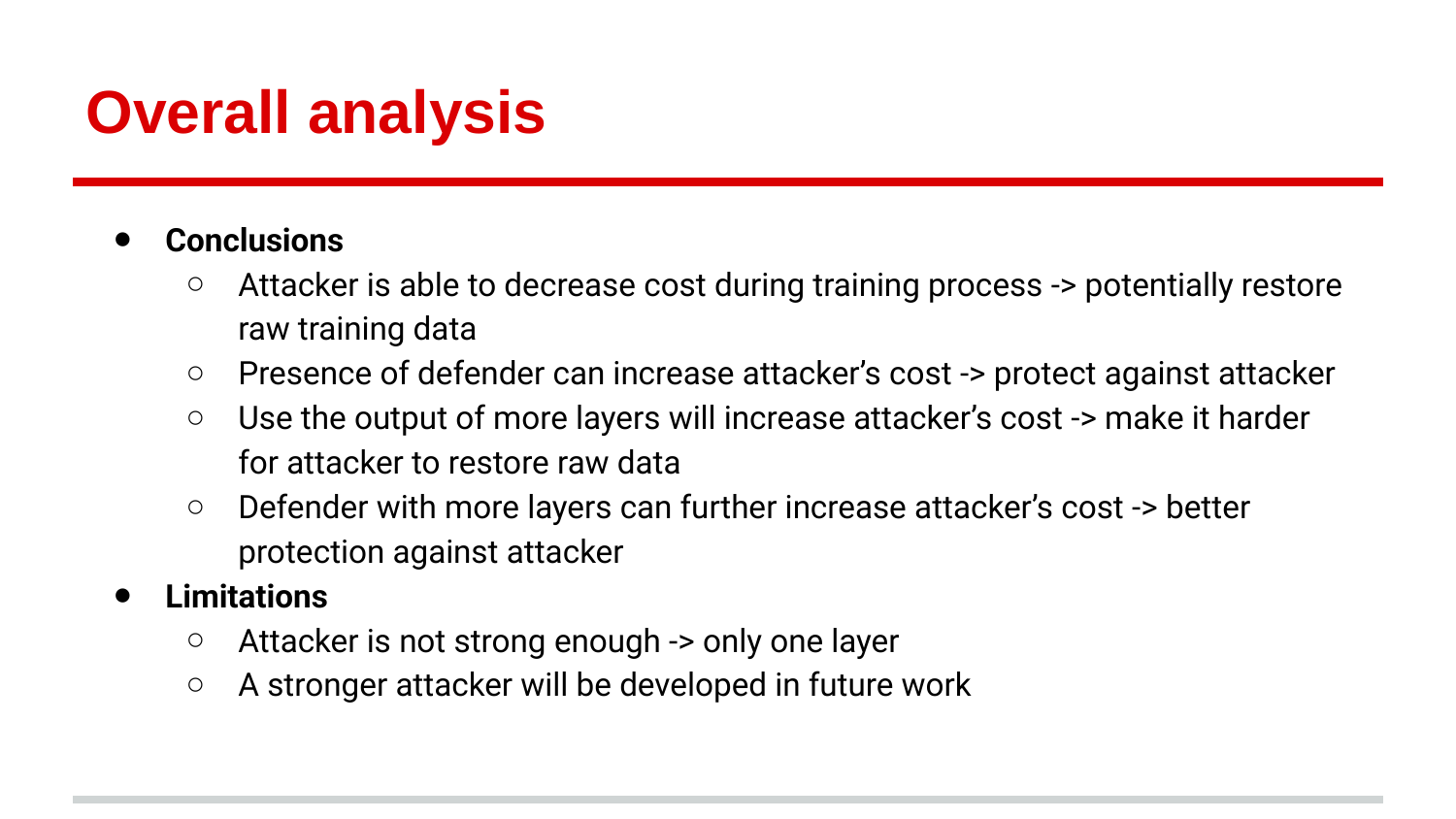

# Overall analysis
Conclusions
Attacker is able to decrease cost during training process -> potentially restore raw training data
Presence of defender can increase attacker’s cost -> protect against attacker
Use the output of more layers will increase attacker’s cost -> make it harder for attacker to restore raw data
Defender with more layers can further increase attacker’s cost -> better protection against attacker
Limitations
Attacker is not strong enough -> only one layer
A stronger attacker will be developed in future work